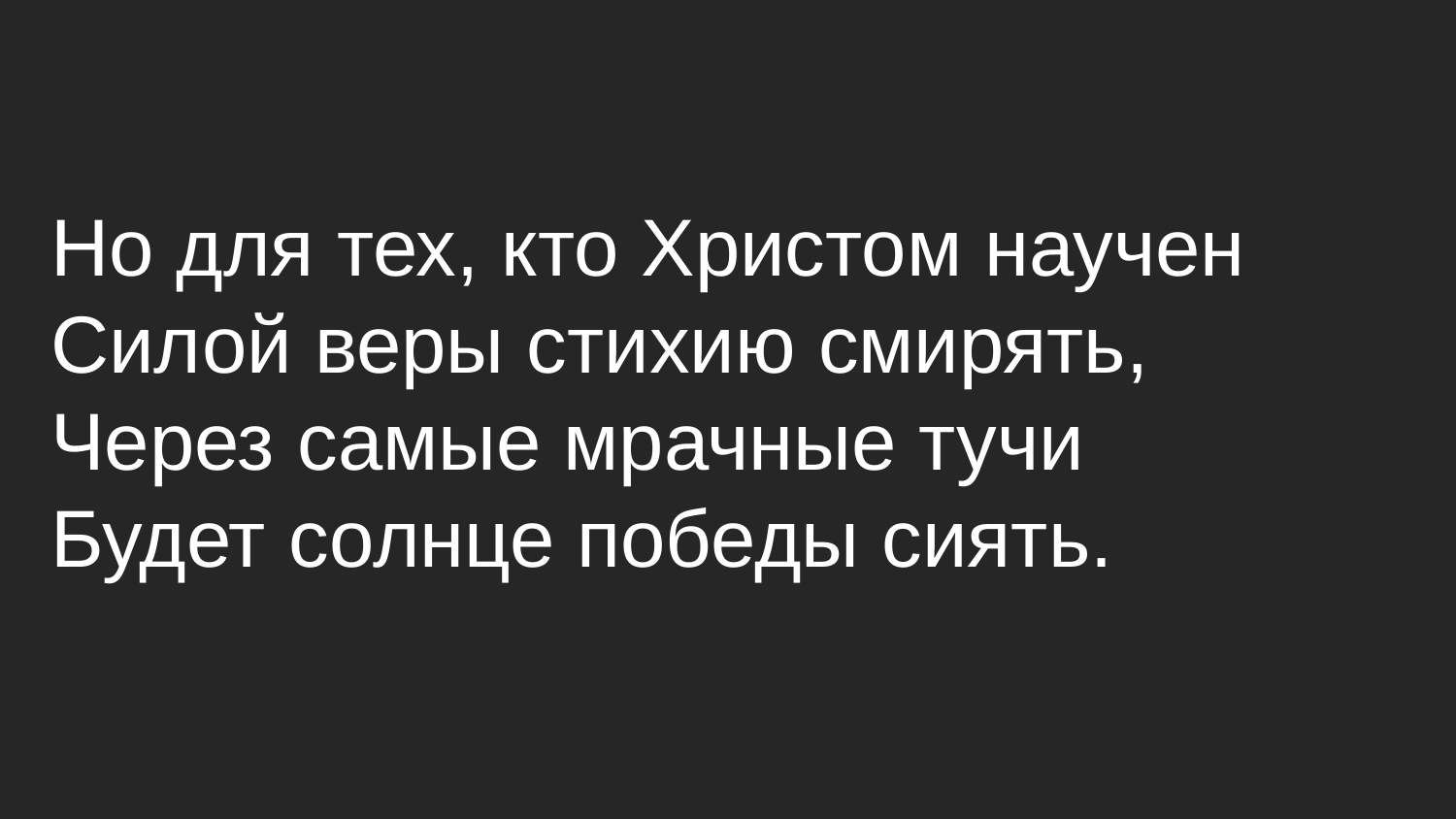

Но для тех, кто Христом научен
Силой веры стихию смирять,
Через самые мрачные тучи
Будет солнце победы сиять.